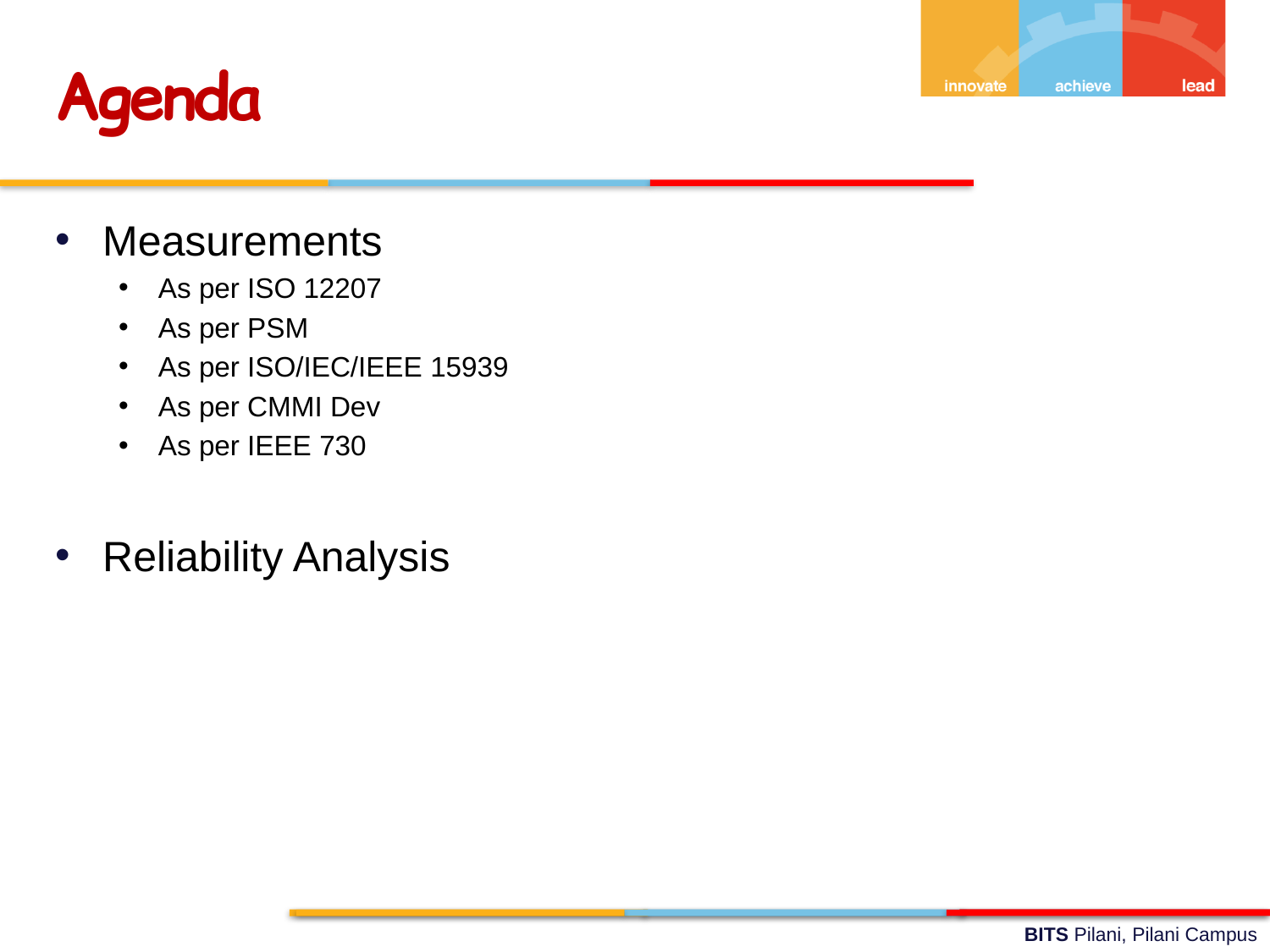

Agenda
Measurements
As per ISO 12207
As per PSM
As per ISO/IEC/IEEE 15939
As per CMMI Dev
As per IEEE 730

Reliability Analysis